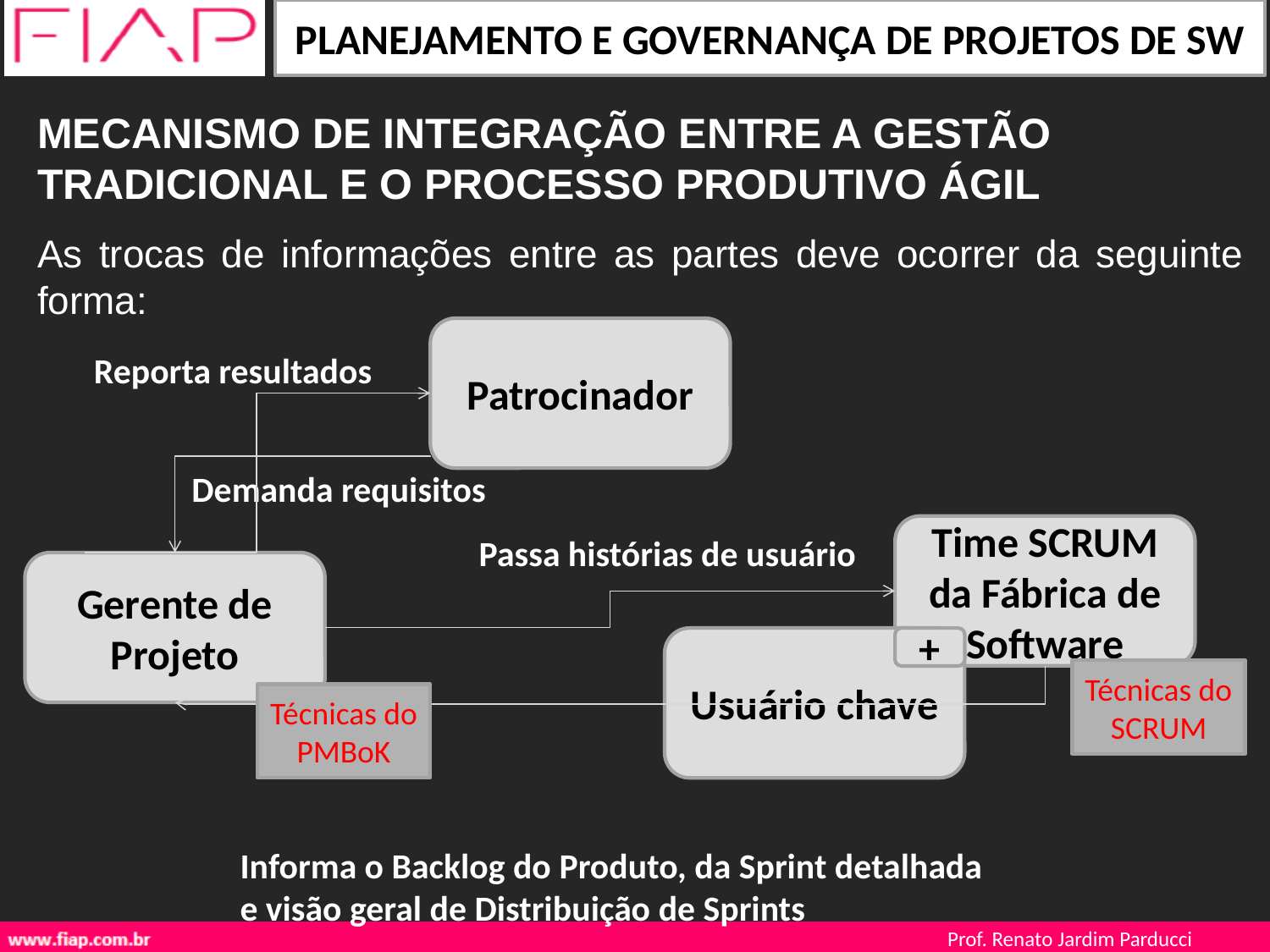

MECANISMO DE INTEGRAÇÃO ENTRE A GESTÃO TRADICIONAL E O PROCESSO PRODUTIVO ÁGIL
As trocas de informações entre as partes deve ocorrer da seguinte forma:
Patrocinador
Reporta resultados
Demanda requisitos
Time SCRUM da Fábrica de Software
Passa histórias de usuário
Gerente de Projeto
Usuário chave
+
Técnicas do SCRUM
Técnicas do PMBoK
Informa o Backlog do Produto, da Sprint detalhada e visão geral de Distribuição de Sprints